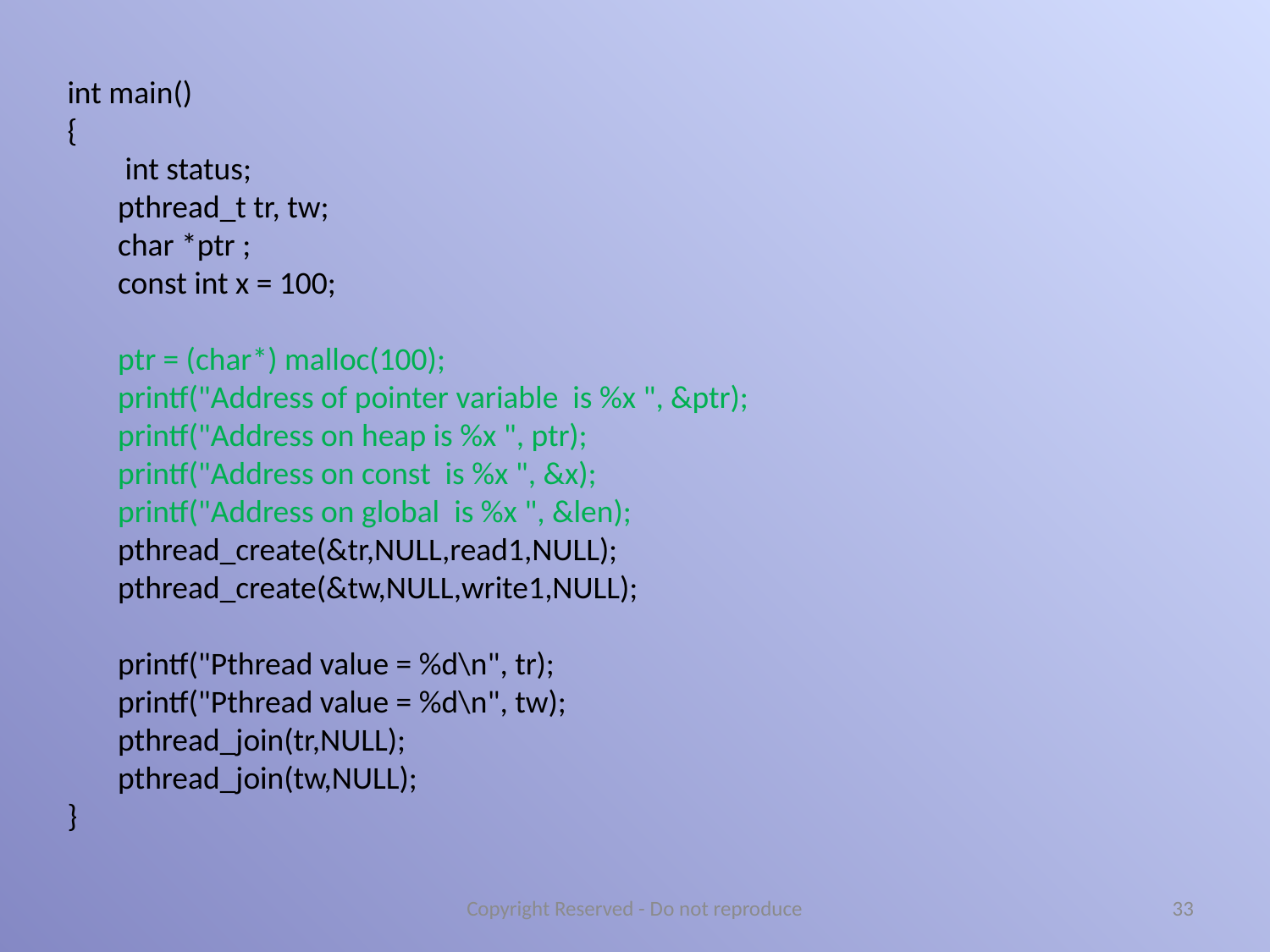

int main()
{
        int status;
       pthread_t tr, tw;
       char *ptr ;
       const int x = 100;

       ptr = (char*) malloc(100);
       printf("Address of pointer variable  is %x ", &ptr);
       printf("Address on heap is %x ", ptr);
       printf("Address on const  is %x ", &x);
       printf("Address on global  is %x ", &len);
       pthread_create(&tr,NULL,read1,NULL);
       pthread_create(&tw,NULL,write1,NULL);

       printf("Pthread value = %d\n", tr);
       printf("Pthread value = %d\n", tw);
       pthread_join(tr,NULL);
       pthread_join(tw,NULL);
}
Copyright Reserved - Do not reproduce
33